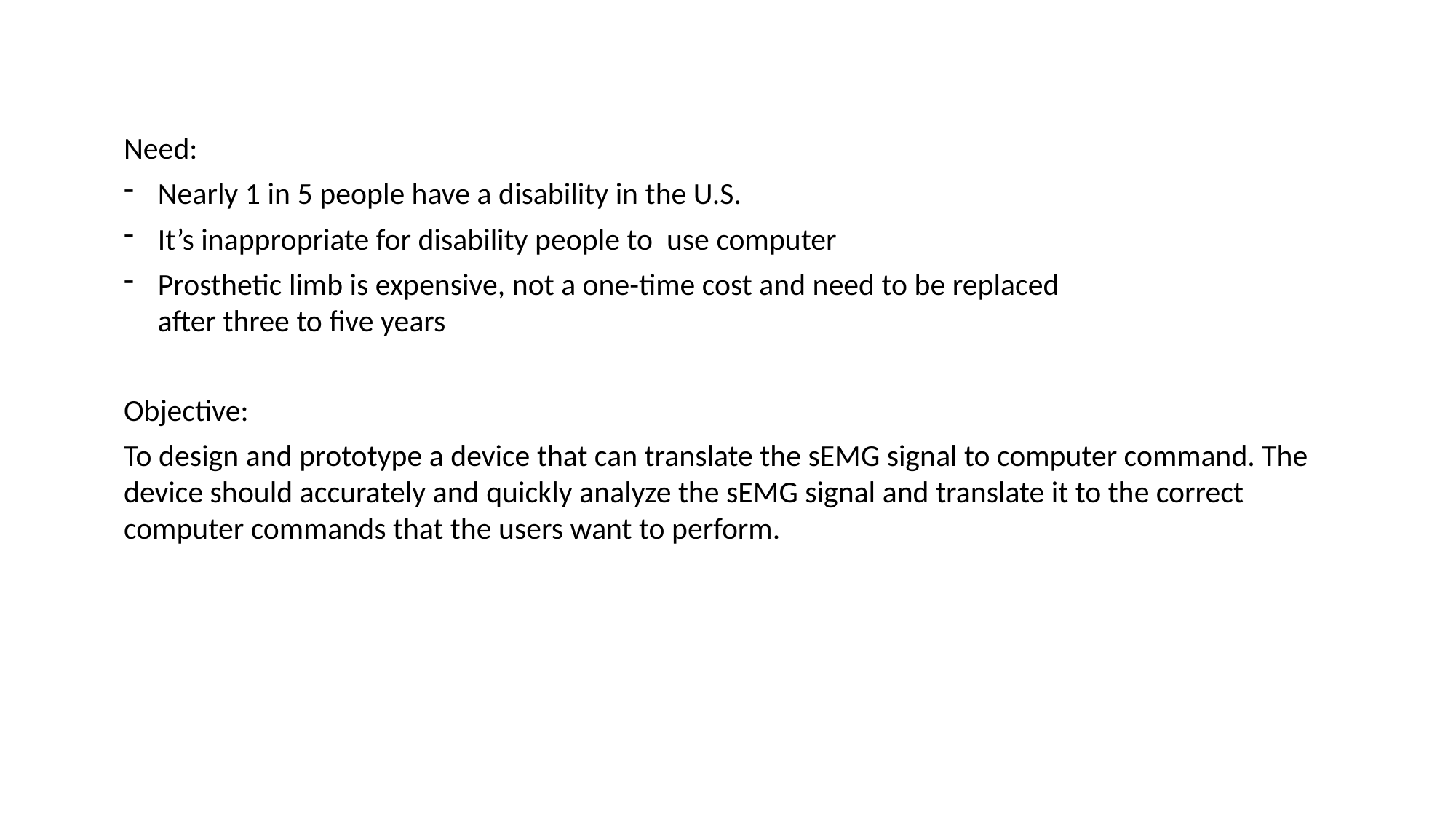

Need:
Nearly 1 in 5 people have a disability in the U.S.
It’s inappropriate for disability people to  use computer
Prosthetic limb is expensive, not a one-time cost and need to be replaced after three to five years
Objective:
To design and prototype a device that can translate the sEMG signal to computer command. The device should accurately and quickly analyze the sEMG signal and translate it to the correct computer commands that the users want to perform.